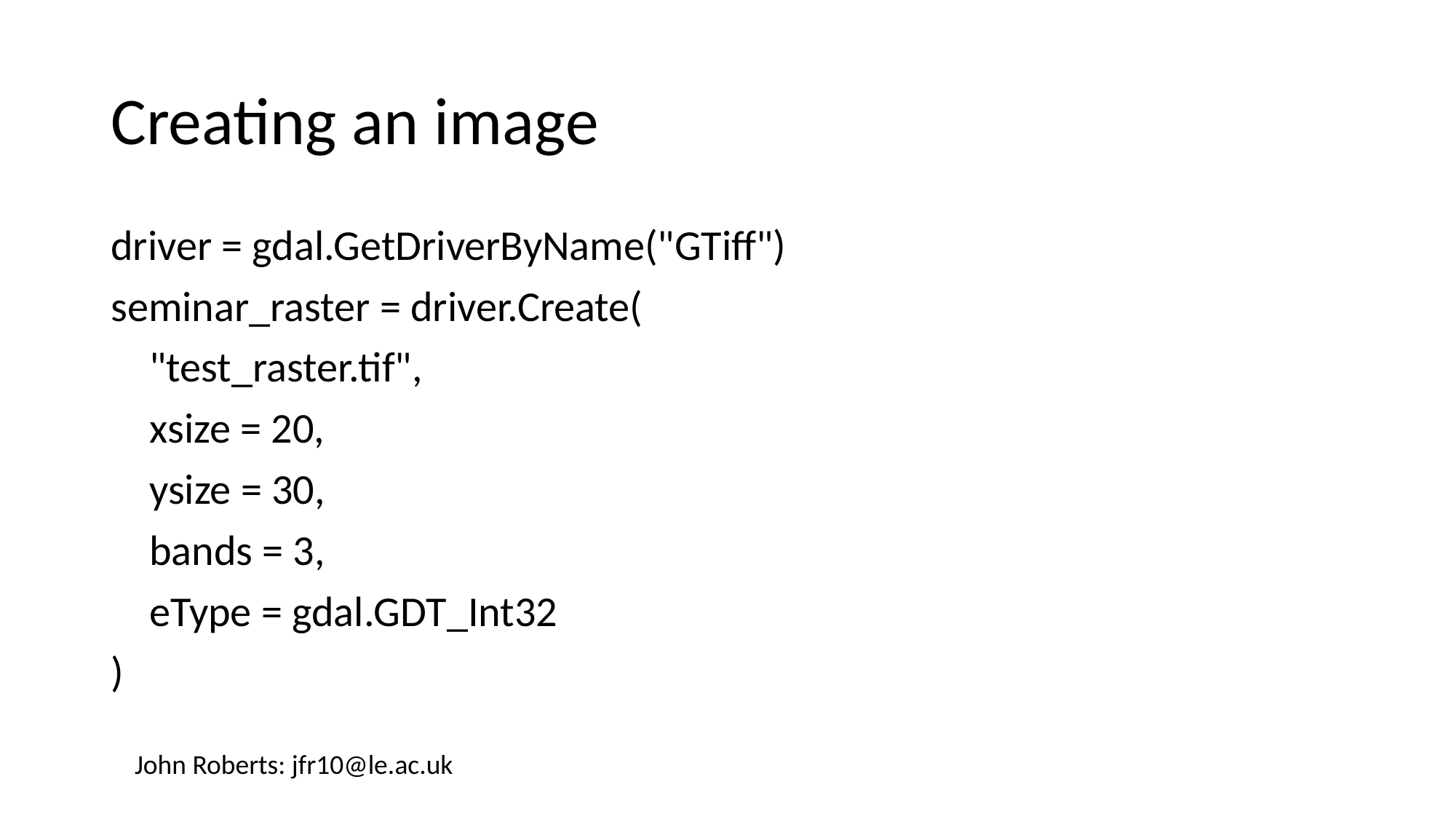

# Creating an image
driver = gdal.GetDriverByName("GTiff")
seminar_raster = driver.Create(
    "test_raster.tif",
    xsize = 20,
    ysize = 30,
    bands = 3,
    eType = gdal.GDT_Int32
)
John Roberts: jfr10@le.ac.uk